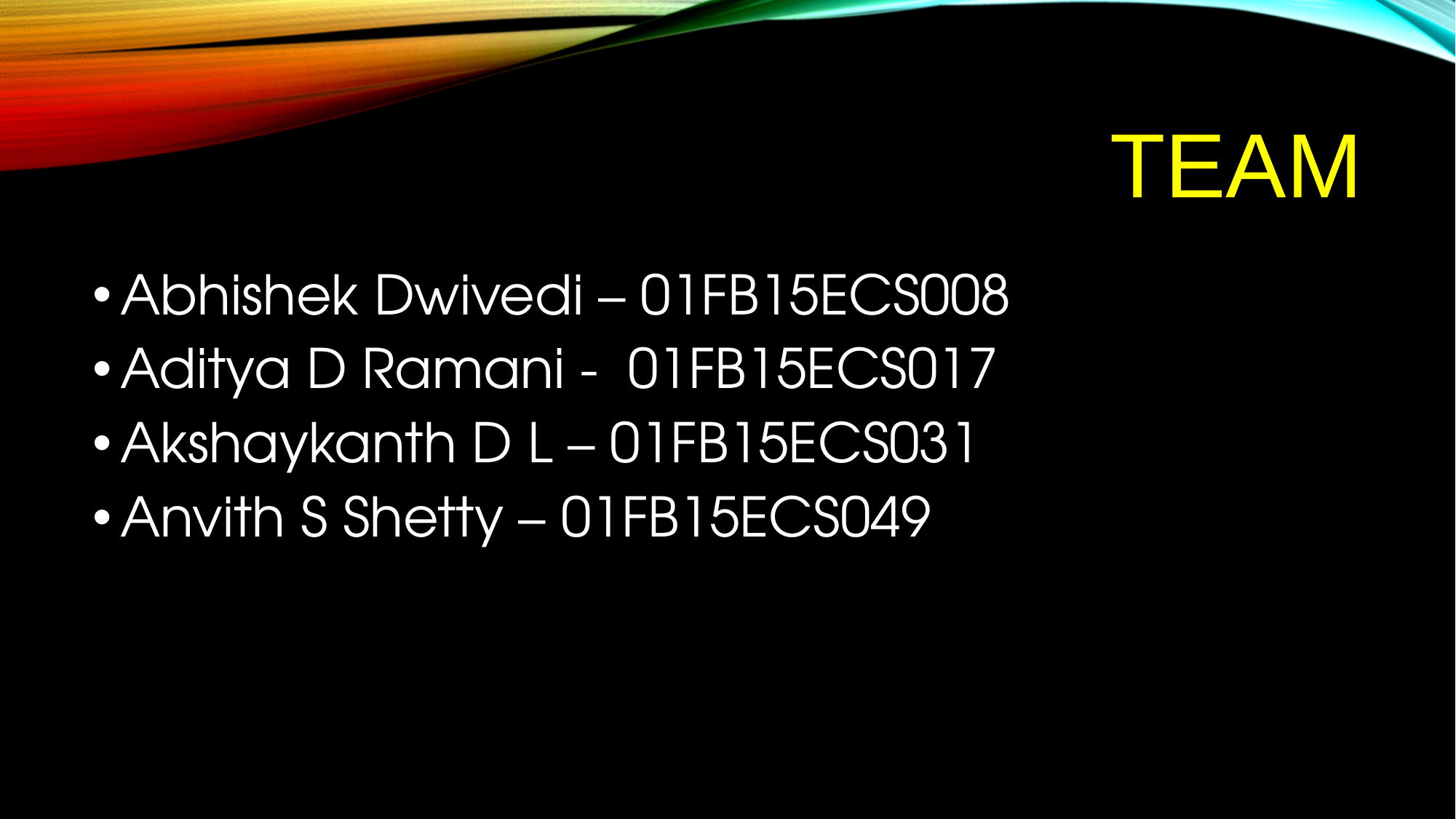

# TEam
Abhishek Dwivedi – 01FB15ECS008
Aditya D Ramani -  01FB15ECS017
Akshaykanth D L – 01FB15ECS031
Anvith S Shetty – 01FB15ECS049